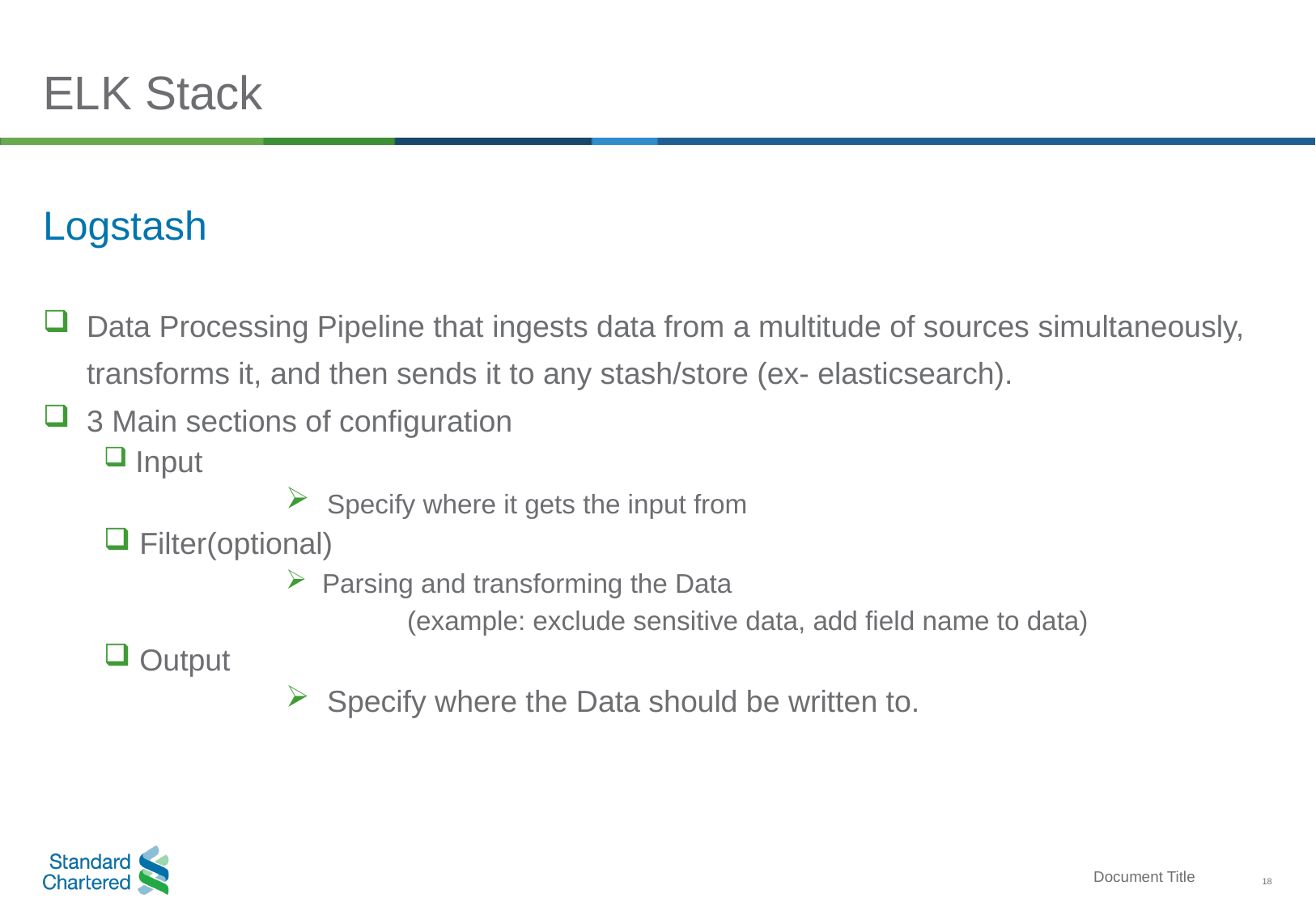

# ELK Stack
Logstash

Data Processing Pipeline that ingests data from a multitude of sources simultaneously, transforms it, and then sends it to any stash/store (ex- elasticsearch).
3 Main sections of configuration
 Input
  Specify where it gets the input from
 Filter(optional)
  Parsing and transforming the Data
	(example: exclude sensitive data, add field name to data)
 Output
  Specify where the Data should be written to.